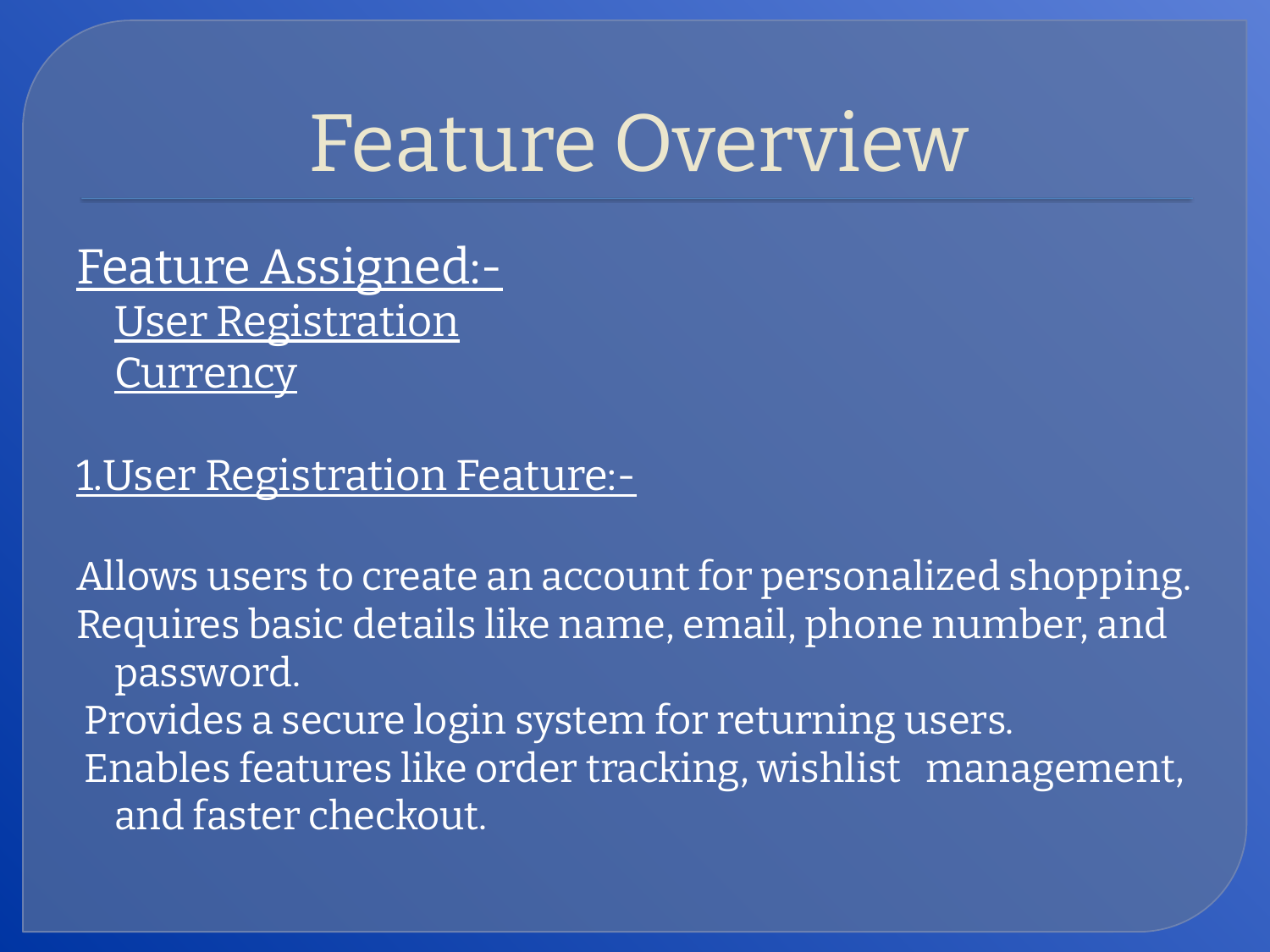

# Feature Overview
Feature Assigned:-
User Registration
Currency
1.User Registration Feature:-

Allows users to create an account for personalized shopping.
Requires basic details like name, email, phone number, and password.
 Provides a secure login system for returning users.
 Enables features like order tracking, wishlist   management, and faster checkout.